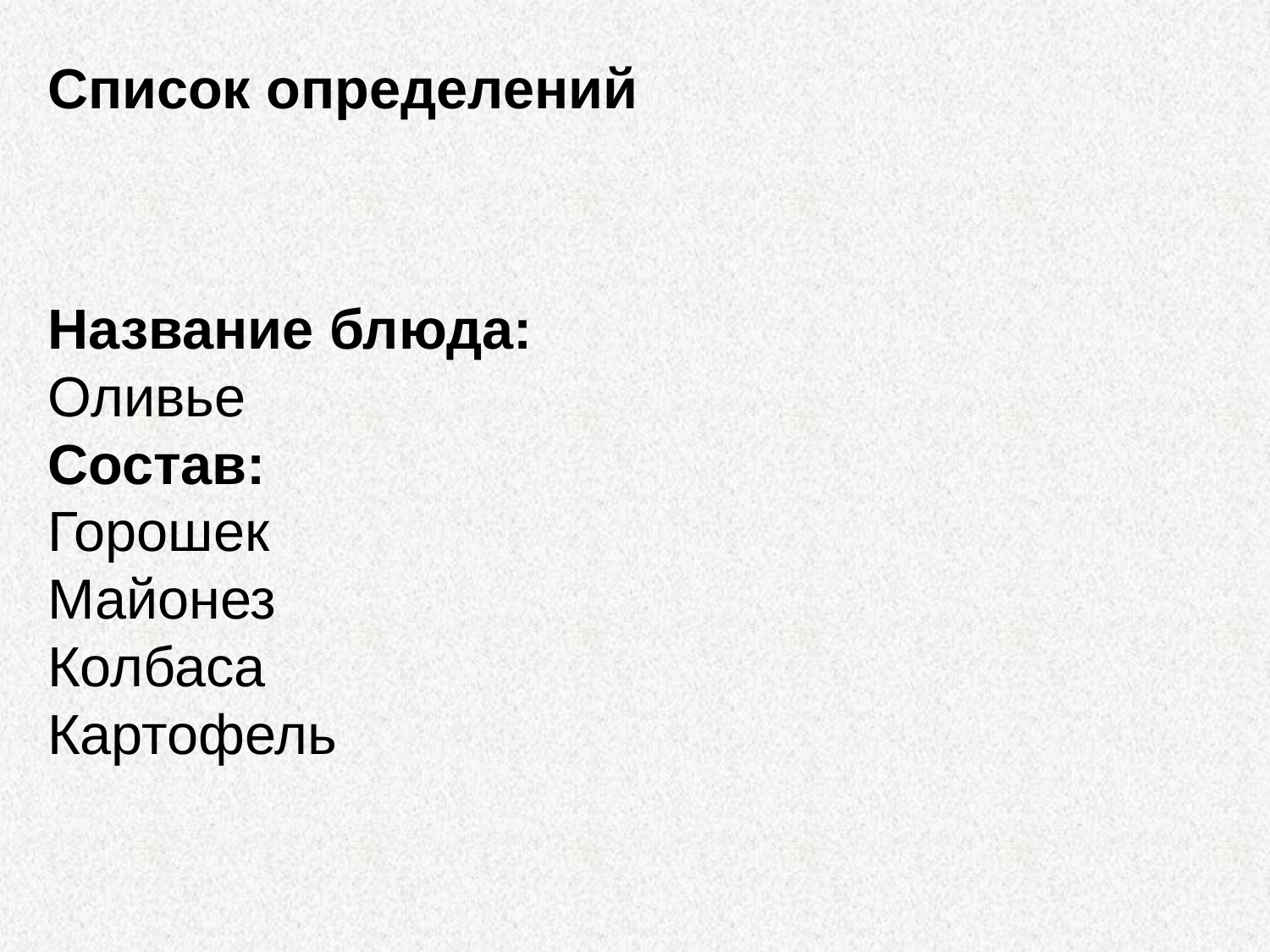

Список определений
Название блюда:
Оливье
Состав:
Горошек
Майонез
Колбаса
Картофель